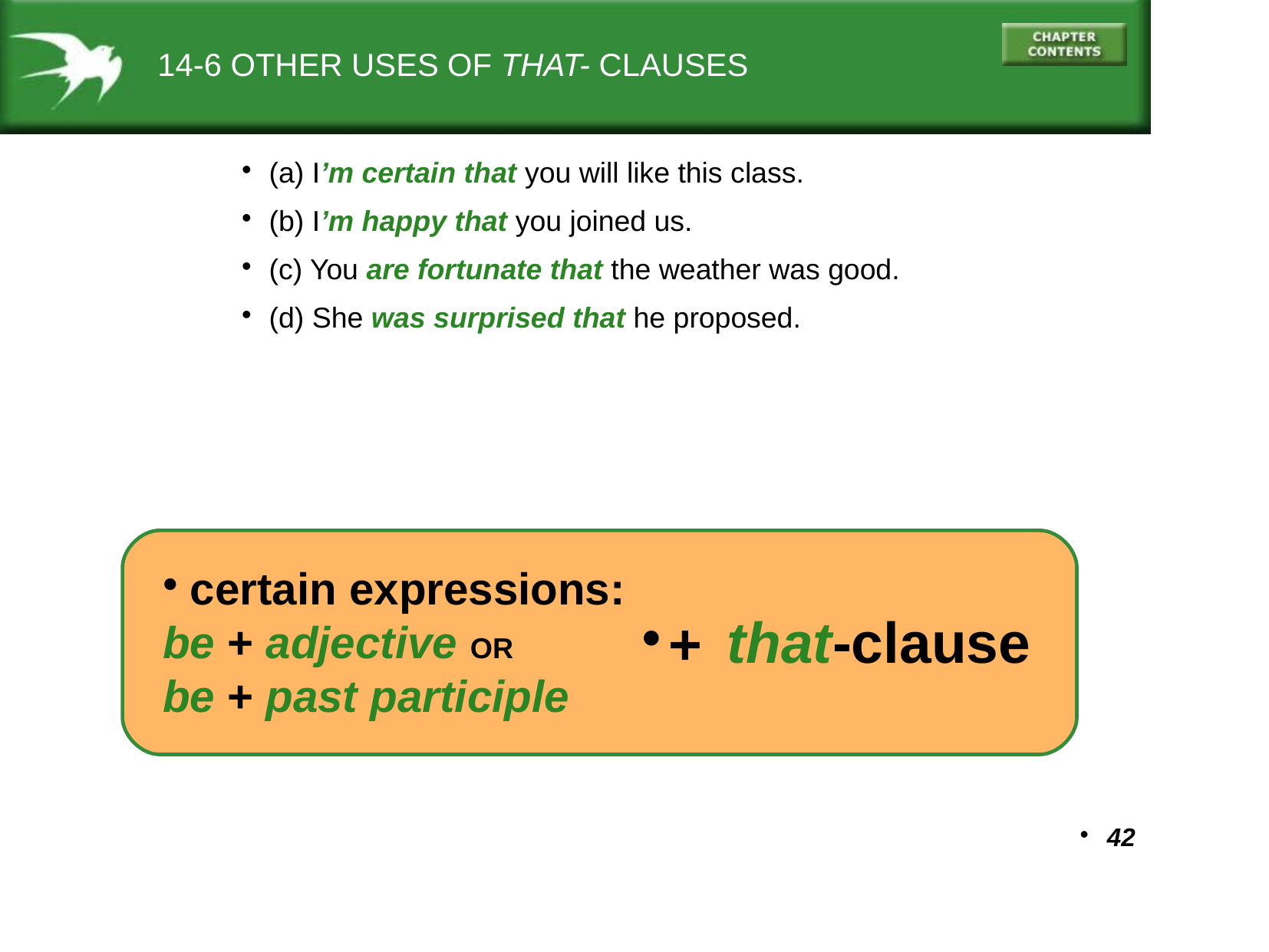

14-6 OTHER USES OF THAT- CLAUSES
(a) I’m certain that you will like this class.
(b) I’m happy that you joined us.
(c) You are fortunate that the weather was good.
(d) She was surprised that he proposed.

certain expressions:
be + adjective OR
be + past participle
that-clause
+